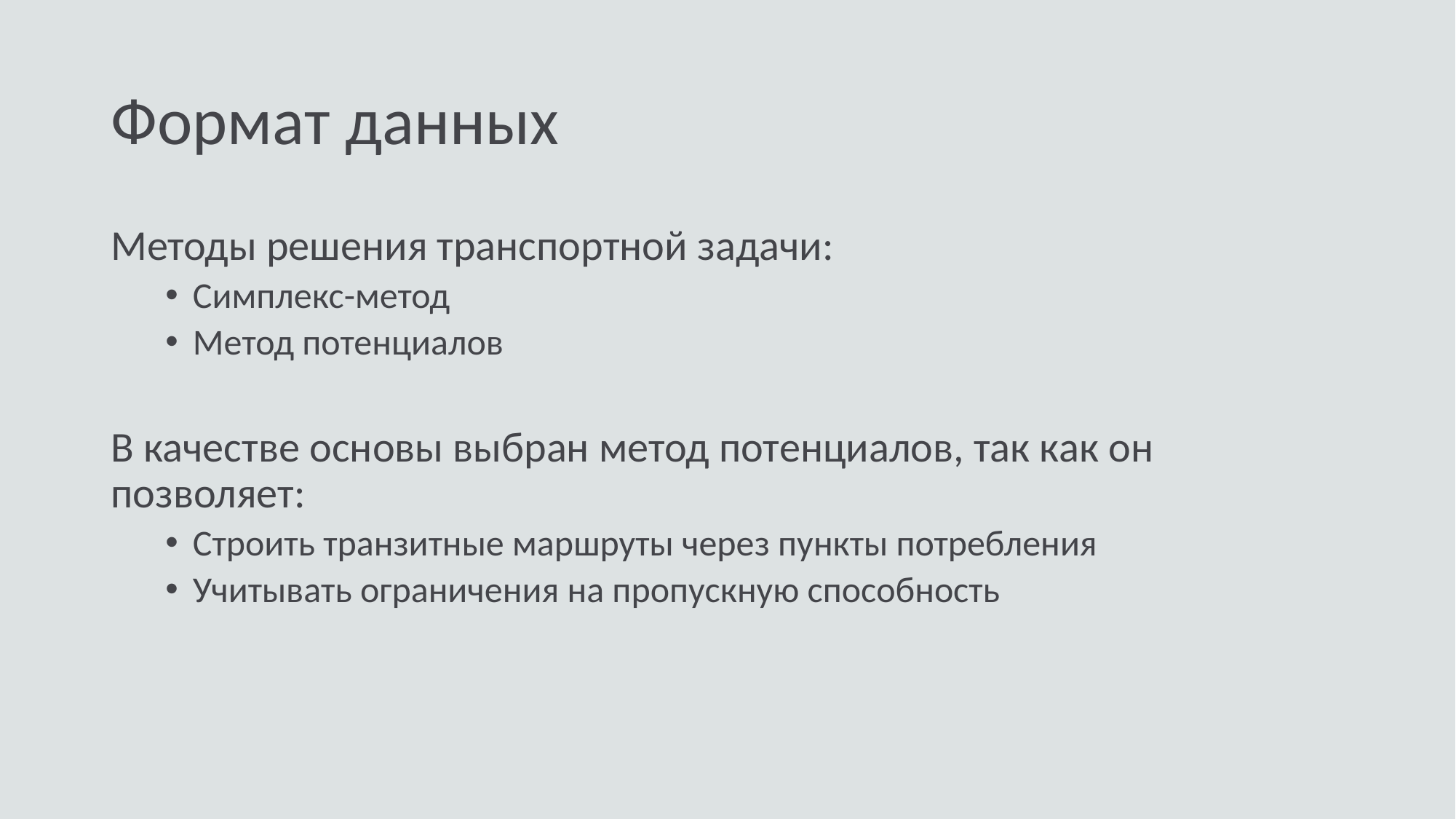

# Формат данных
Методы решения транспортной задачи:
Симплекс-метод
Метод потенциалов

В качестве основы выбран метод потенциалов, так как он позволяет:
Строить транзитные маршруты через пункты потребления
Учитывать ограничения на пропускную способность